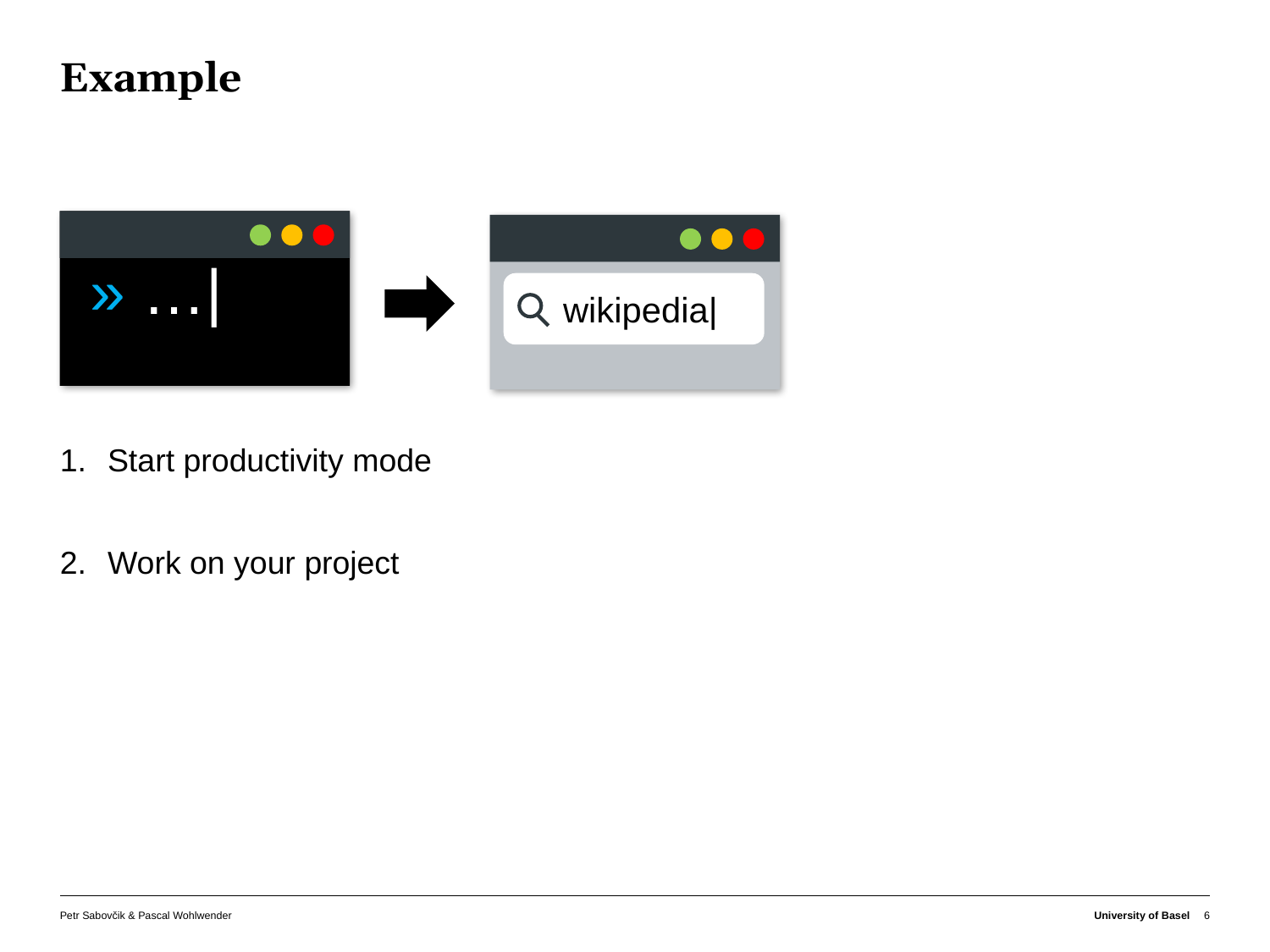

# Example

» …|

wikipedia|

Start productivity mode

Work on your project

Petr Sabovčik & Pascal Wohlwender
University of Basel
6